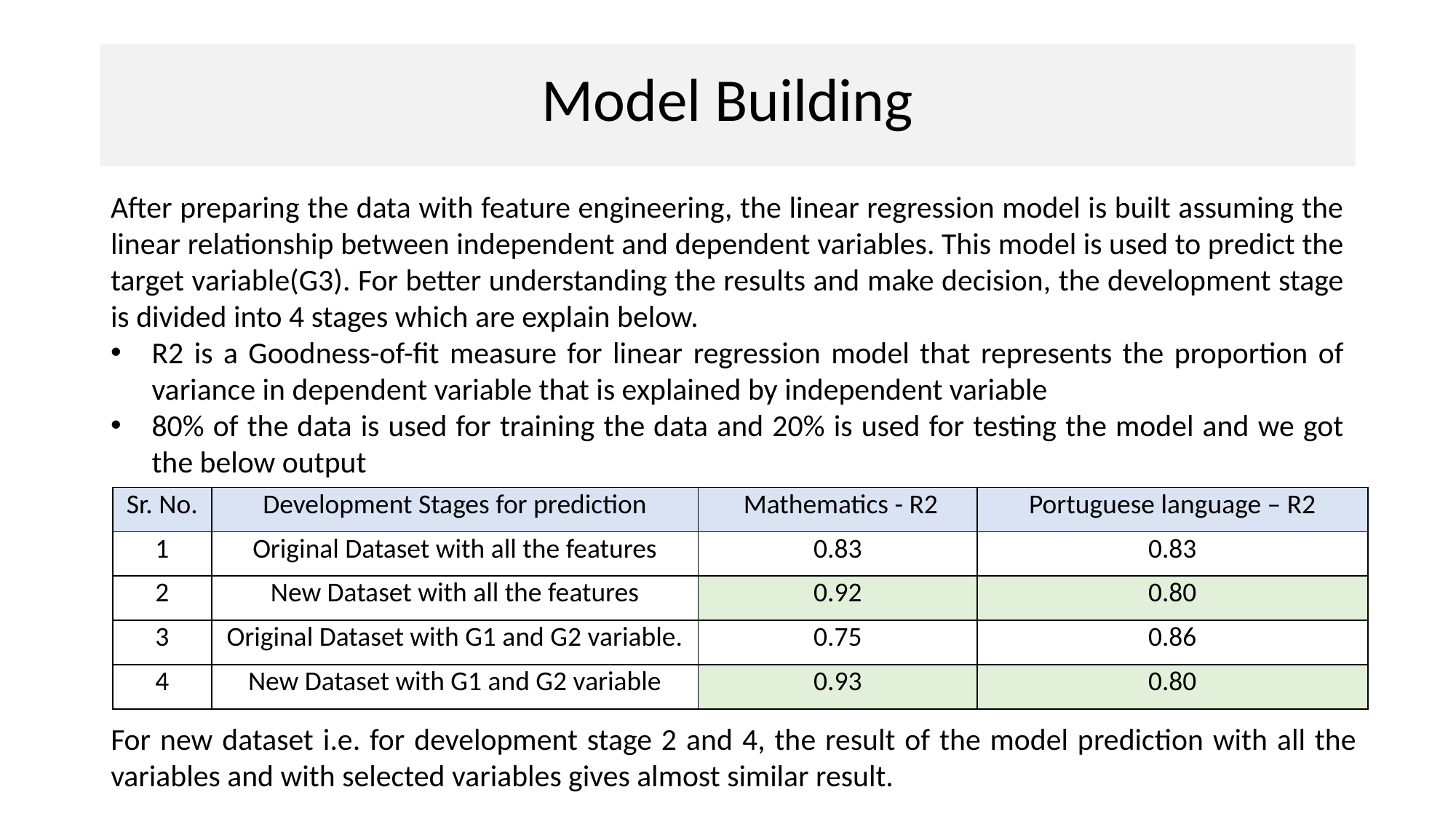

# Model Building
After preparing the data with feature engineering, the linear regression model is built assuming the linear relationship between independent and dependent variables. This model is used to predict the target variable(G3). For better understanding the results and make decision, the development stage is divided into 4 stages which are explain below.
R2 is a Goodness-of-fit measure for linear regression model that represents the proportion of variance in dependent variable that is explained by independent variable
80% of the data is used for training the data and 20% is used for testing the model and we got the below output
| Sr. No. | Development Stages for prediction | Mathematics - R2 | Portuguese language – R2 |
| --- | --- | --- | --- |
| 1 | Original Dataset with all the features | 0.83 | 0.83 |
| 2 | New Dataset with all the features | 0.92 | 0.80 |
| 3 | Original Dataset with G1 and G2 variable. | 0.75 | 0.86 |
| 4 | New Dataset with G1 and G2 variable | 0.93 | 0.80 |
For new dataset i.e. for development stage 2 and 4, the result of the model prediction with all the variables and with selected variables gives almost similar result.